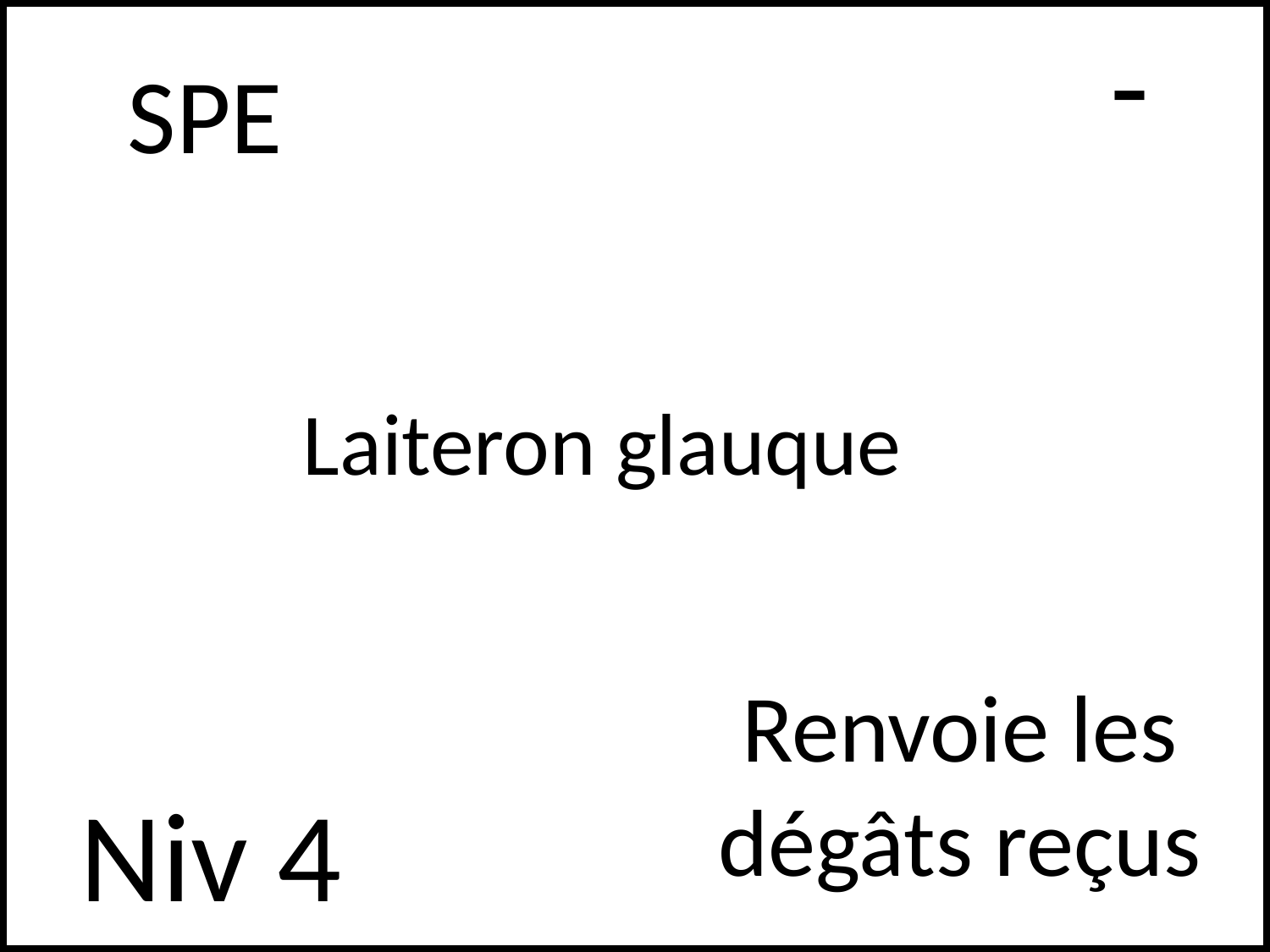

-
# SPE
Laiteron glauque
Renvoie les dégâts reçus
Niv 4